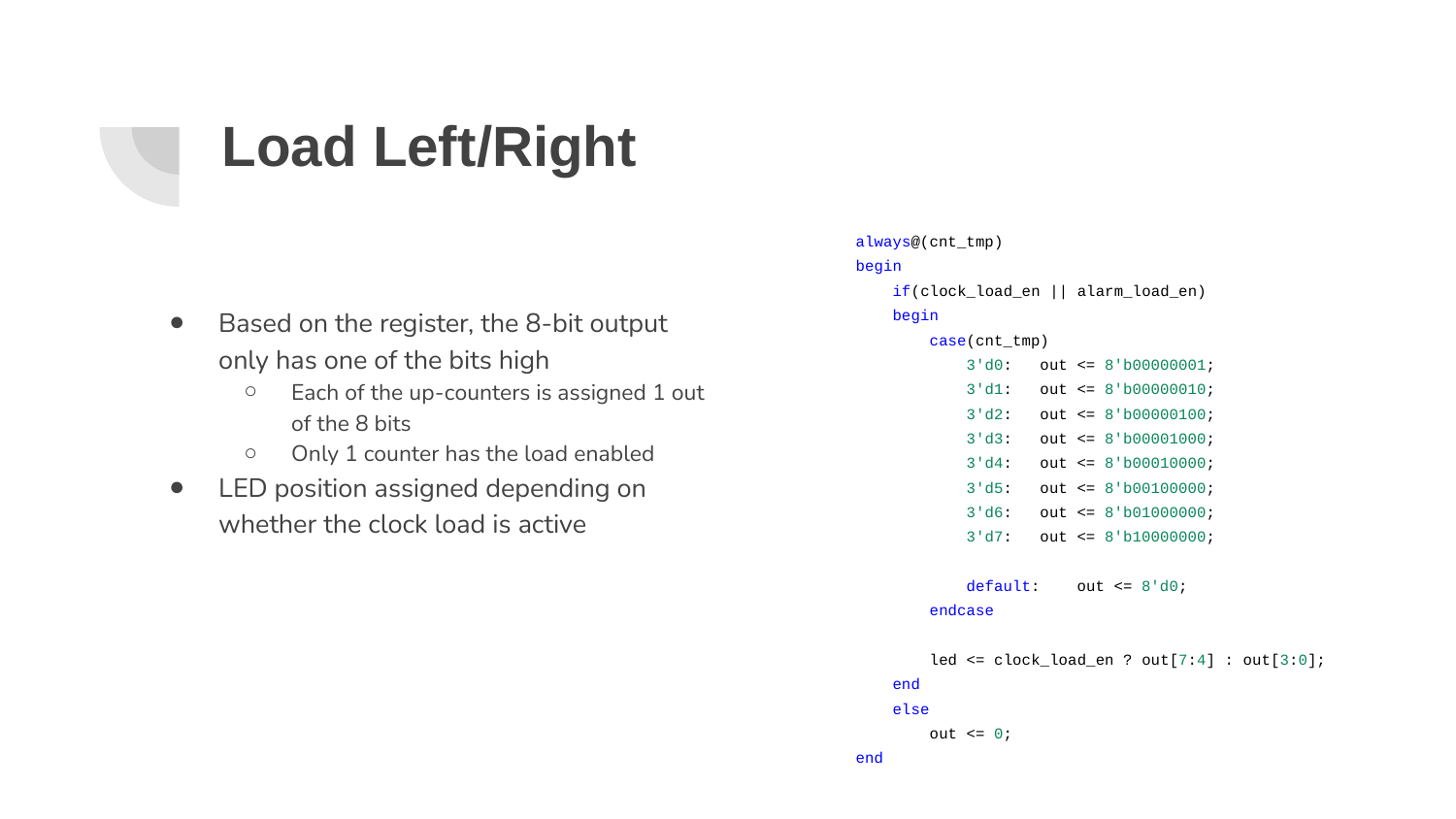

# Load Left/Right
    always@(cnt_tmp)
    begin
        if(clock_load_en || alarm_load_en)
        begin
            case(cnt_tmp)
                3'd0:   out <= 8'b00000001;
                3'd1:   out <= 8'b00000010;
                3'd2:   out <= 8'b00000100;
                3'd3:   out <= 8'b00001000;
                3'd4:   out <= 8'b00010000;
                3'd5:   out <= 8'b00100000;
                3'd6:   out <= 8'b01000000;
                3'd7:   out <= 8'b10000000;

                default:    out <= 8'd0;
            endcase

            led <= clock_load_en ? out[7:4] : out[3:0];
        end
        else
            out <= 0;
    end

Based on the register, the 8-bit output only has one of the bits high
Each of the up-counters is assigned 1 out of the 8 bits
Only 1 counter has the load enabled
LED position assigned depending on whether the clock load is active